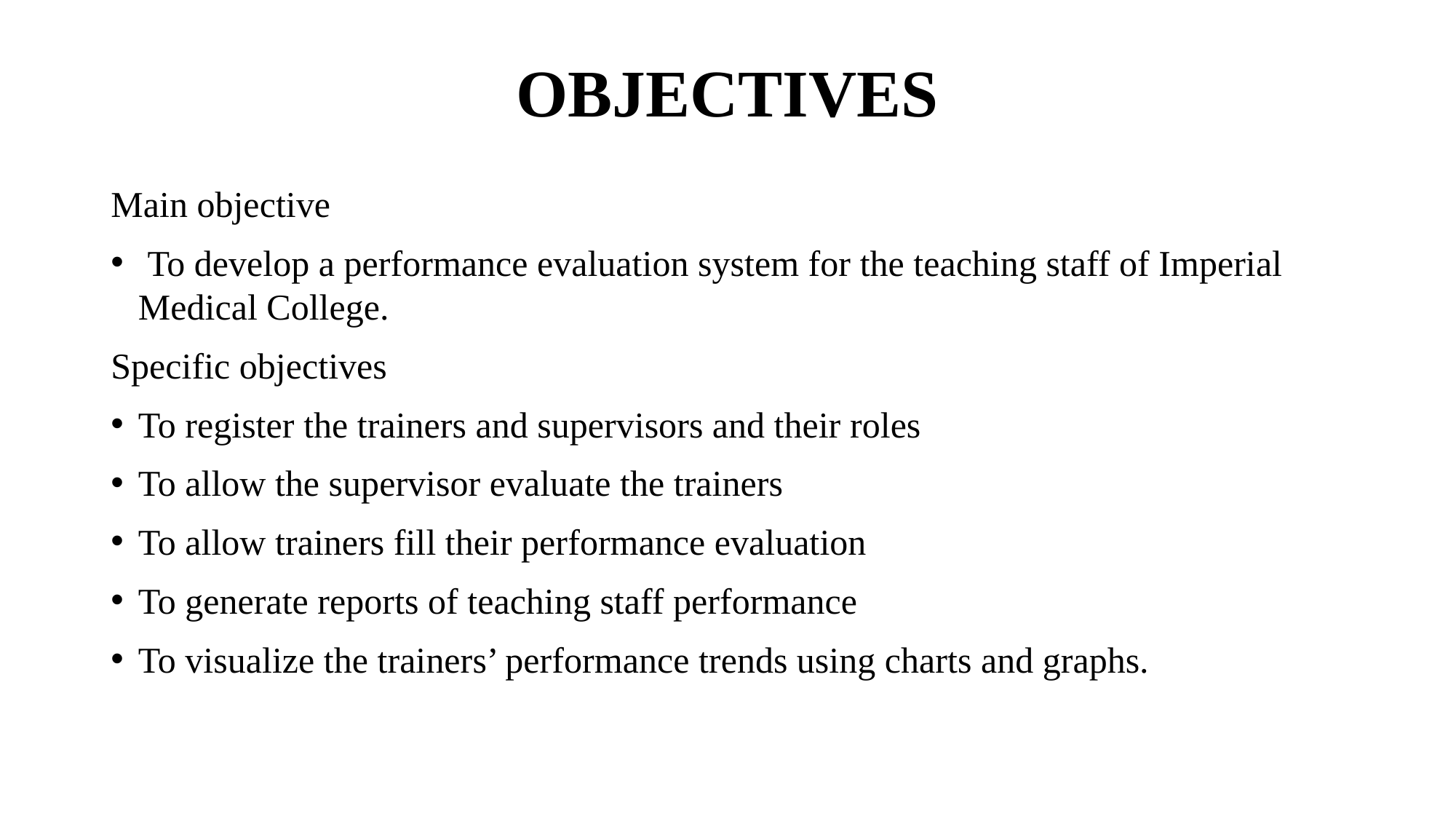

# OBJECTIVES
Main objective
 To develop a performance evaluation system for the teaching staff of Imperial Medical College.
Specific objectives
To register the trainers and supervisors and their roles
To allow the supervisor evaluate the trainers
To allow trainers fill their performance evaluation
To generate reports of teaching staff performance
To visualize the trainers’ performance trends using charts and graphs.